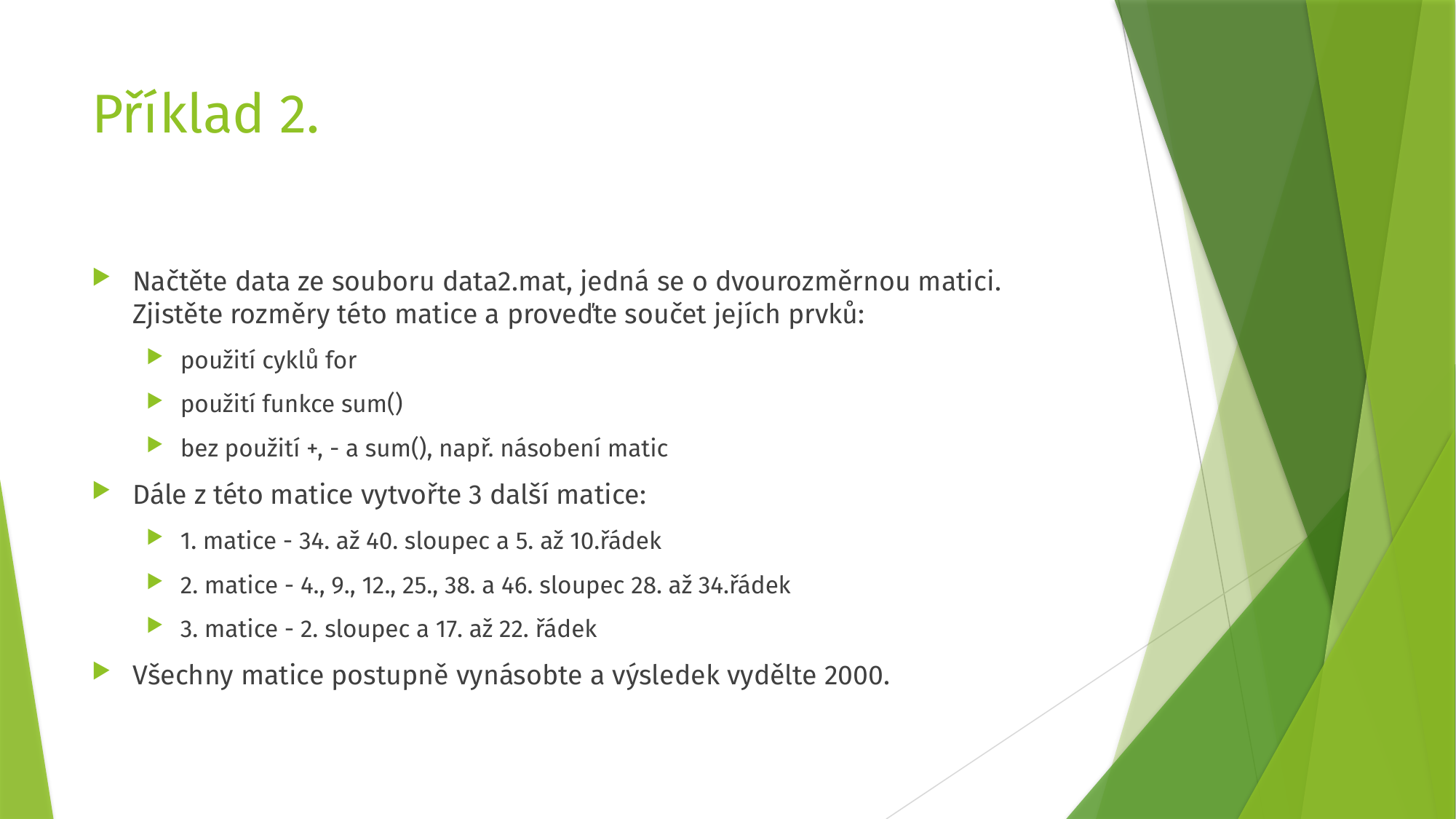

# Příklad 2.
Načtěte data ze souboru data2.mat, jedná se o dvourozměrnou matici. Zjistěte rozměry této matice a proveďte součet jejích prvků:
použití cyklů for
použití funkce sum()
bez použití +, - a sum(), např. násobení matic
Dále z této matice vytvořte 3 další matice:
1. matice - 34. až 40. sloupec a 5. až 10.řádek
2. matice - 4., 9., 12., 25., 38. a 46. sloupec 28. až 34.řádek
3. matice - 2. sloupec a 17. až 22. řádek
Všechny matice postupně vynásobte a výsledek vydělte 2000.